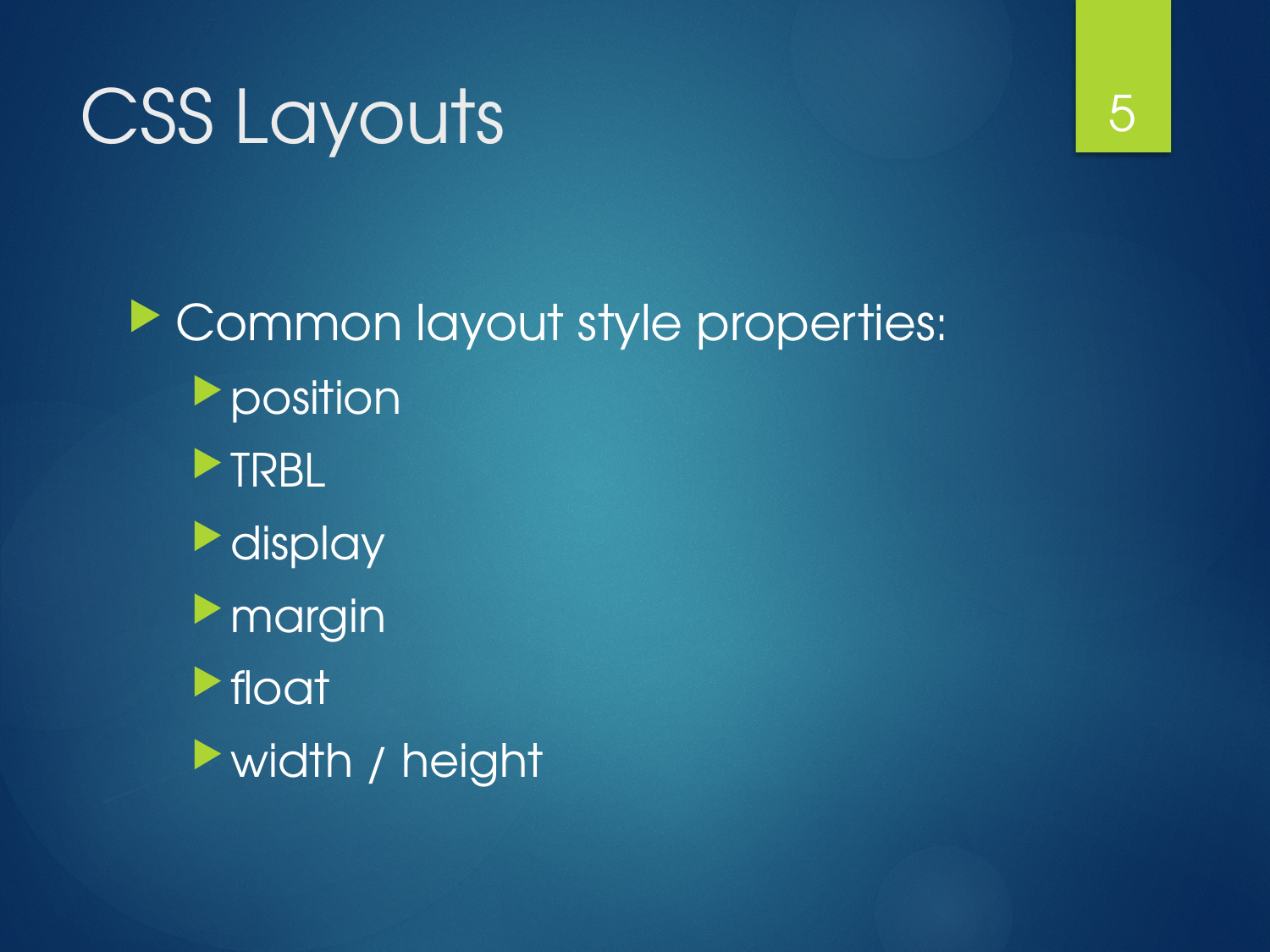

5
# CSS Layouts
Common layout style properties:
position
TRBL
display
margin
float
width / height